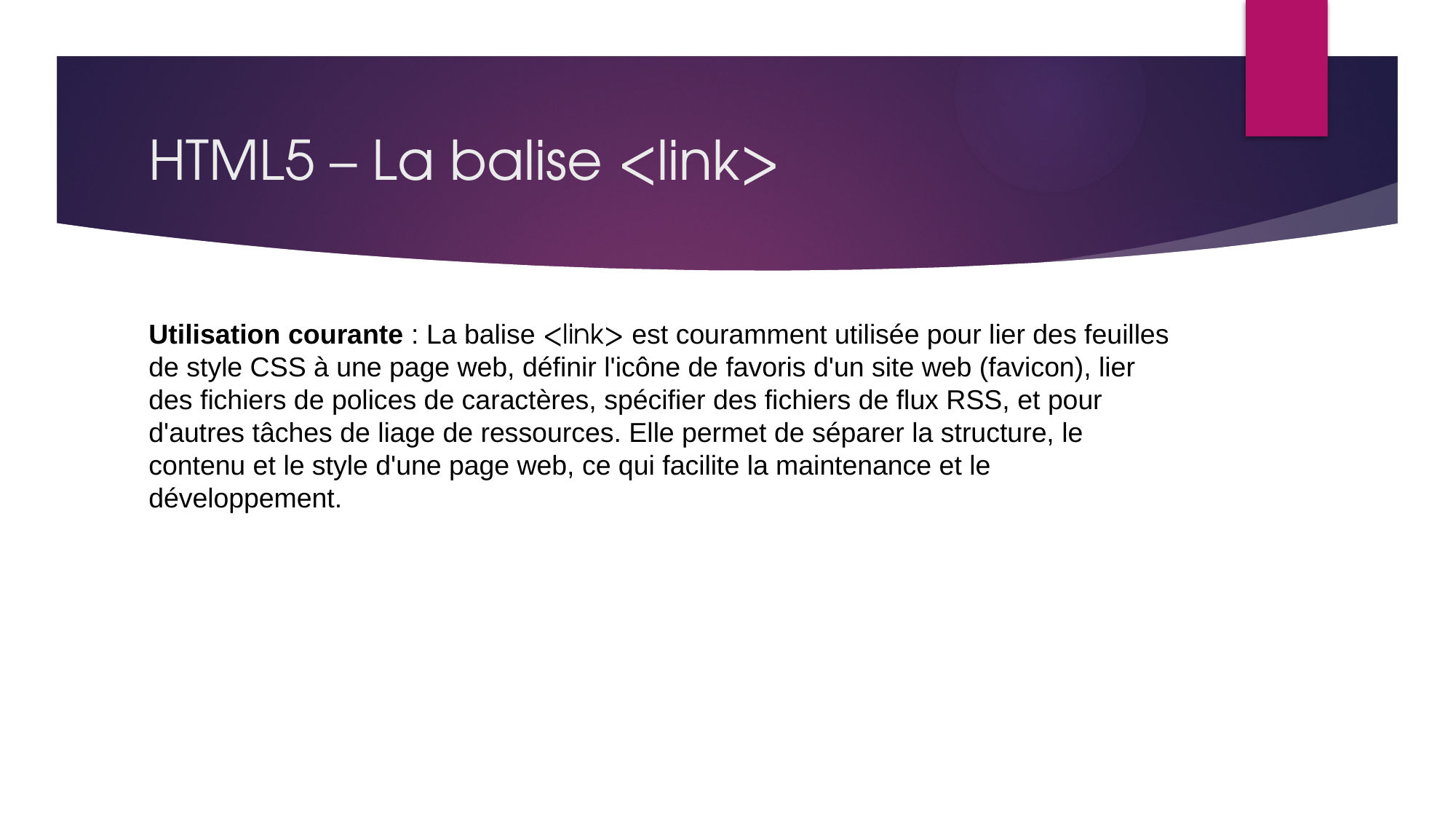

# HTML5 – La balise <link>
Utilisation courante : La balise <link> est couramment utilisée pour lier des feuilles de style CSS à une page web, définir l'icône de favoris d'un site web (favicon), lier des fichiers de polices de caractères, spécifier des fichiers de flux RSS, et pour d'autres tâches de liage de ressources. Elle permet de séparer la structure, le contenu et le style d'une page web, ce qui facilite la maintenance et le développement.